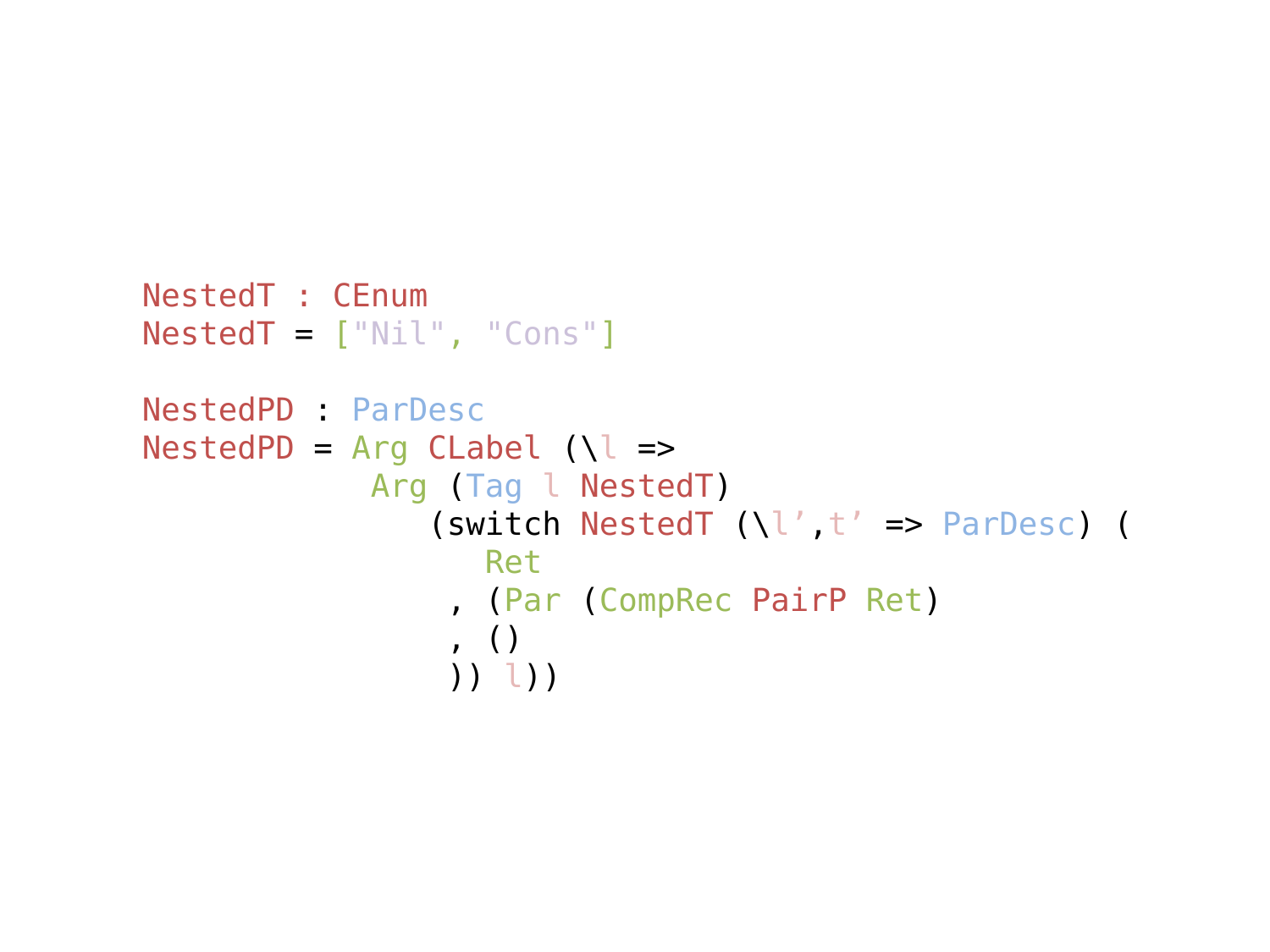

NestedT : CEnum
NestedT = ["Nil", "Cons"]

NestedPD : ParDesc
NestedPD = Arg CLabel (\l =>
            Arg (Tag l NestedT)
               (switch NestedT (\l’,t’ => ParDesc) (
                  Ret
                , (Par (CompRec PairP Ret)
                , ()
                )) l))